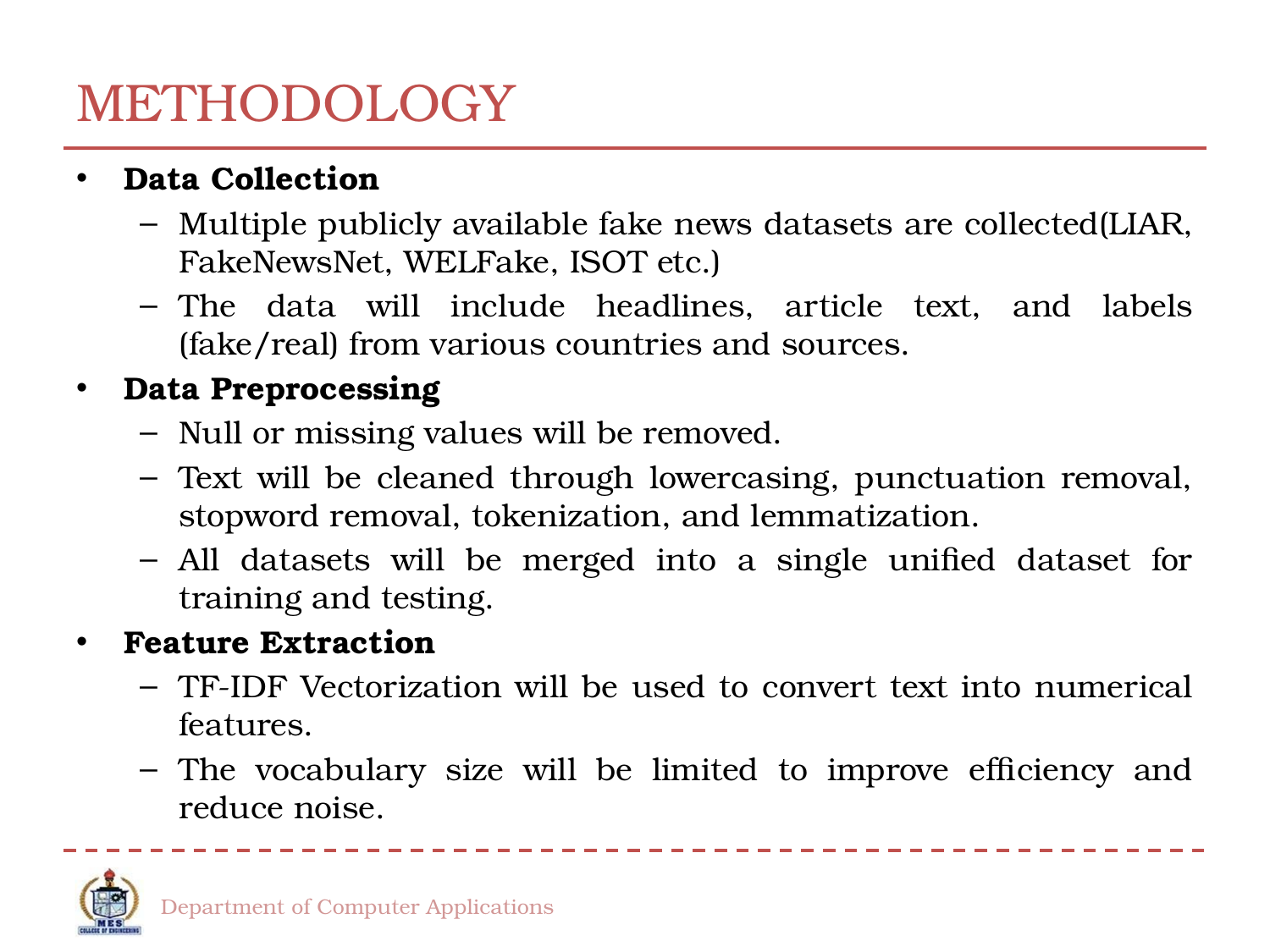

# METHODOLOGY
Data Collection
Multiple publicly available fake news datasets are collected(LIAR, FakeNewsNet, WELFake, ISOT etc.)
The data will include headlines, article text, and labels (fake/real) from various countries and sources.
Data Preprocessing
Null or missing values will be removed.
Text will be cleaned through lowercasing, punctuation removal, stopword removal, tokenization, and lemmatization.
All datasets will be merged into a single unified dataset for training and testing.
Feature Extraction
TF-IDF Vectorization will be used to convert text into numerical features.
The vocabulary size will be limited to improve efficiency and reduce noise.

Department of Computer Applications

22